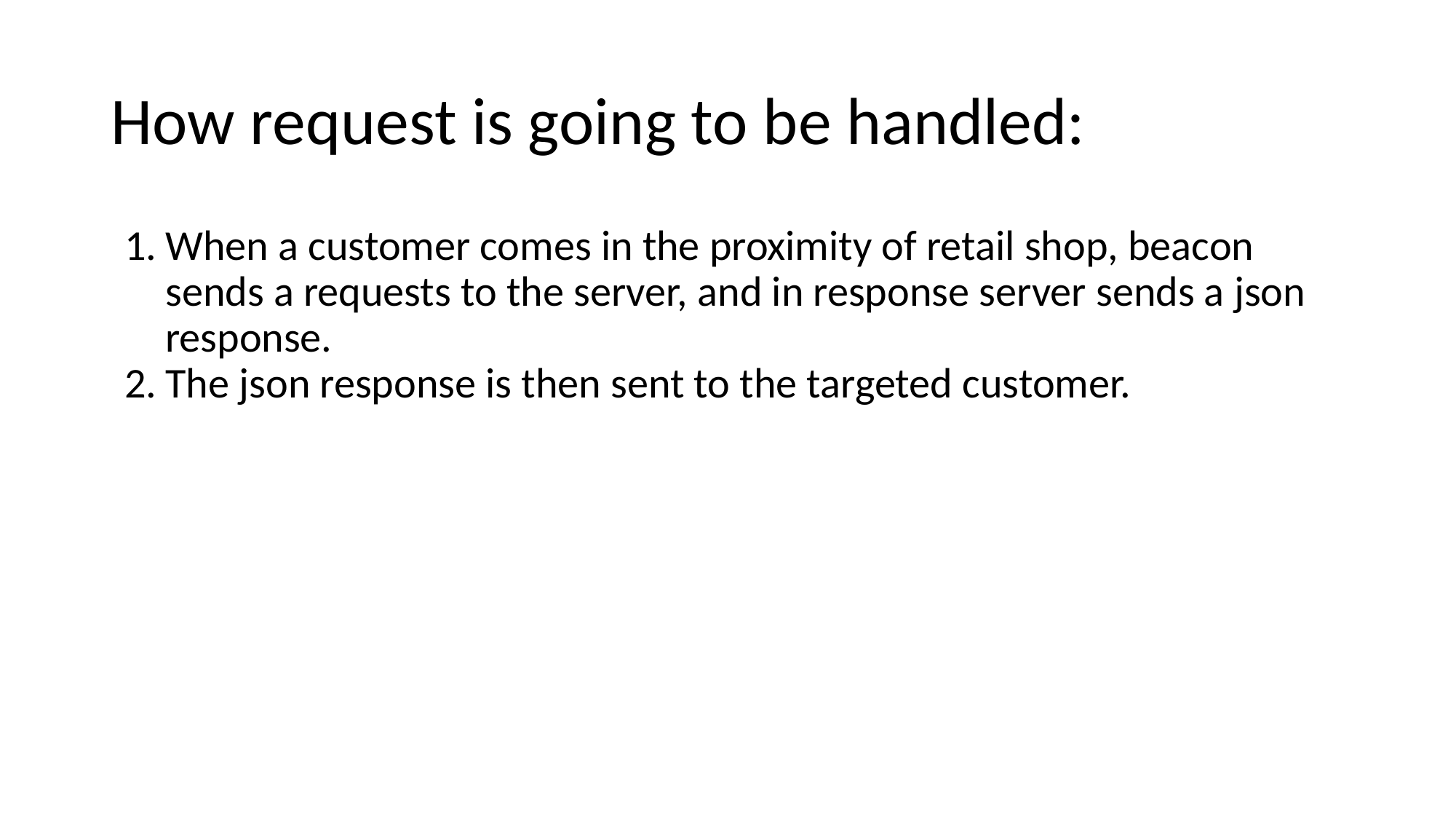

# How request is going to be handled:
When a customer comes in the proximity of retail shop, beacon sends a requests to the server, and in response server sends a json response.
The json response is then sent to the targeted customer.